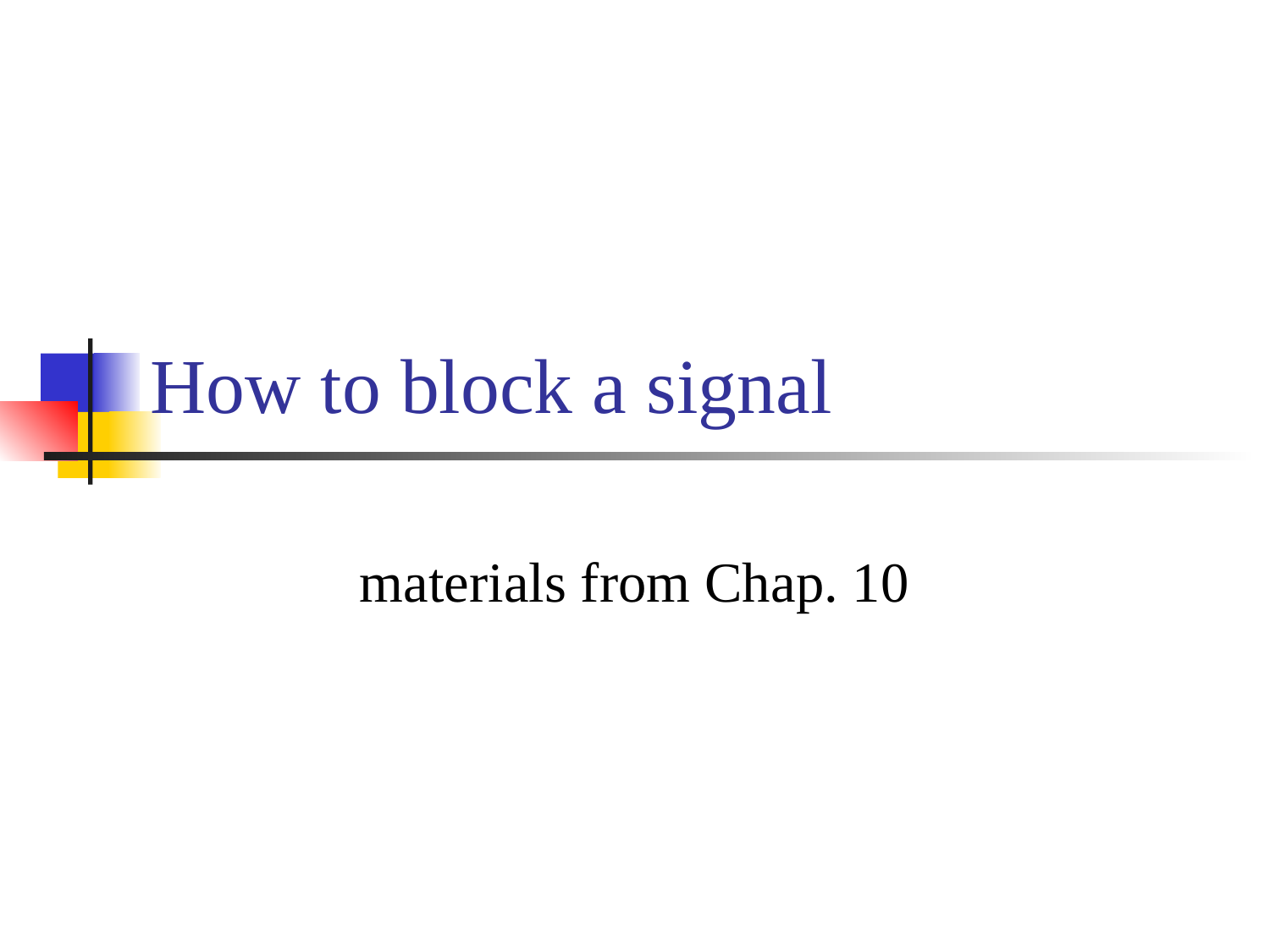

# How to block a signal
materials from Chap. 10